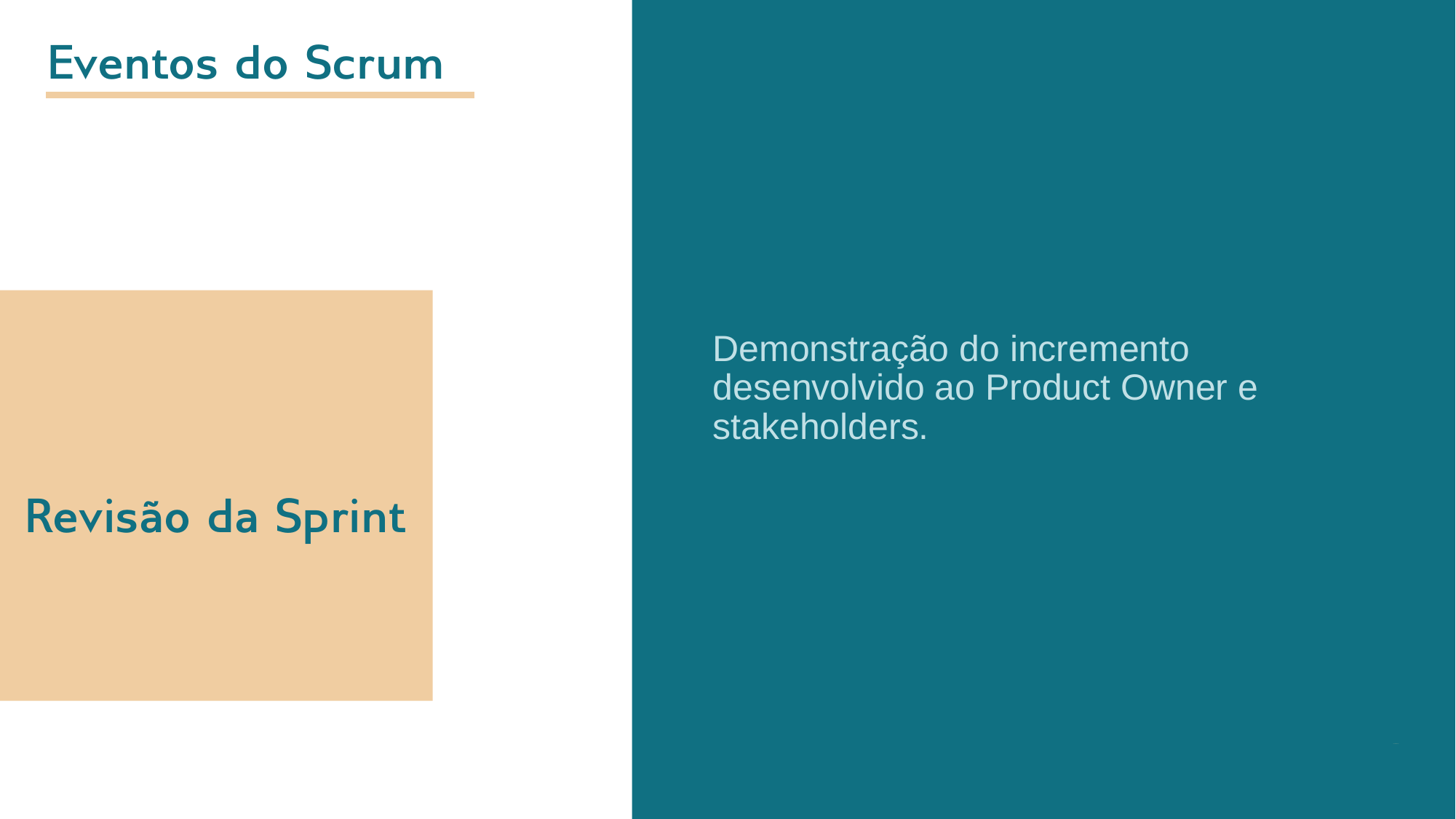

Eventos do Scrum

Demonstração do incremento desenvolvido ao Product Owner e stakeholders.
# Revisão da Sprint